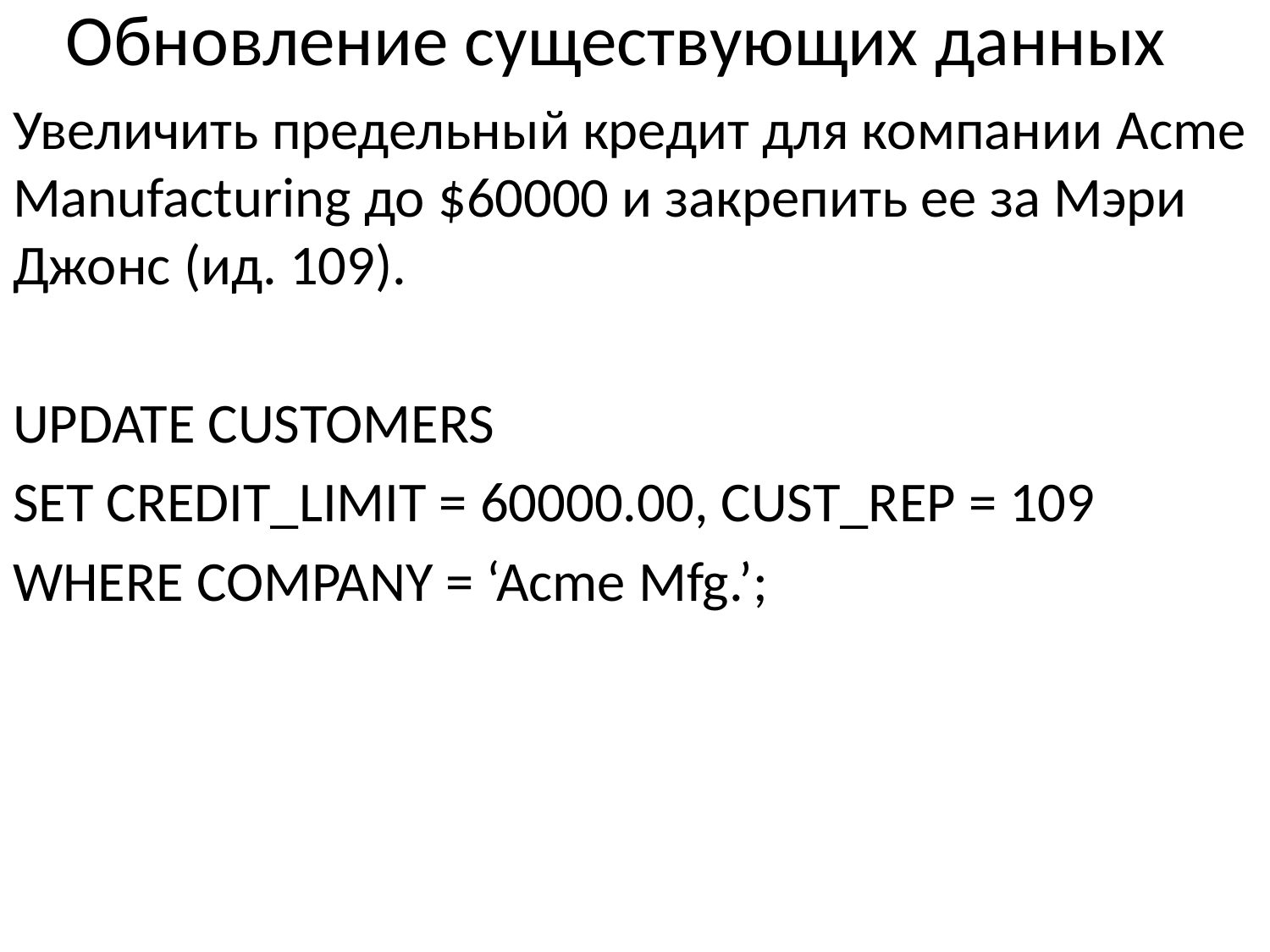

# Обновление существующих данных
Увеличить предельный кредит для компании Acme Manufacturing до $60000 и закрепить ее за Мэри Джонс (ид. 109).

UPDATE CUSTOMERS
SET CREDIT_LIMIT = 60000.00, CUST_REP = 109
WHERE COMPANY = ‘Acme Mfg.’;